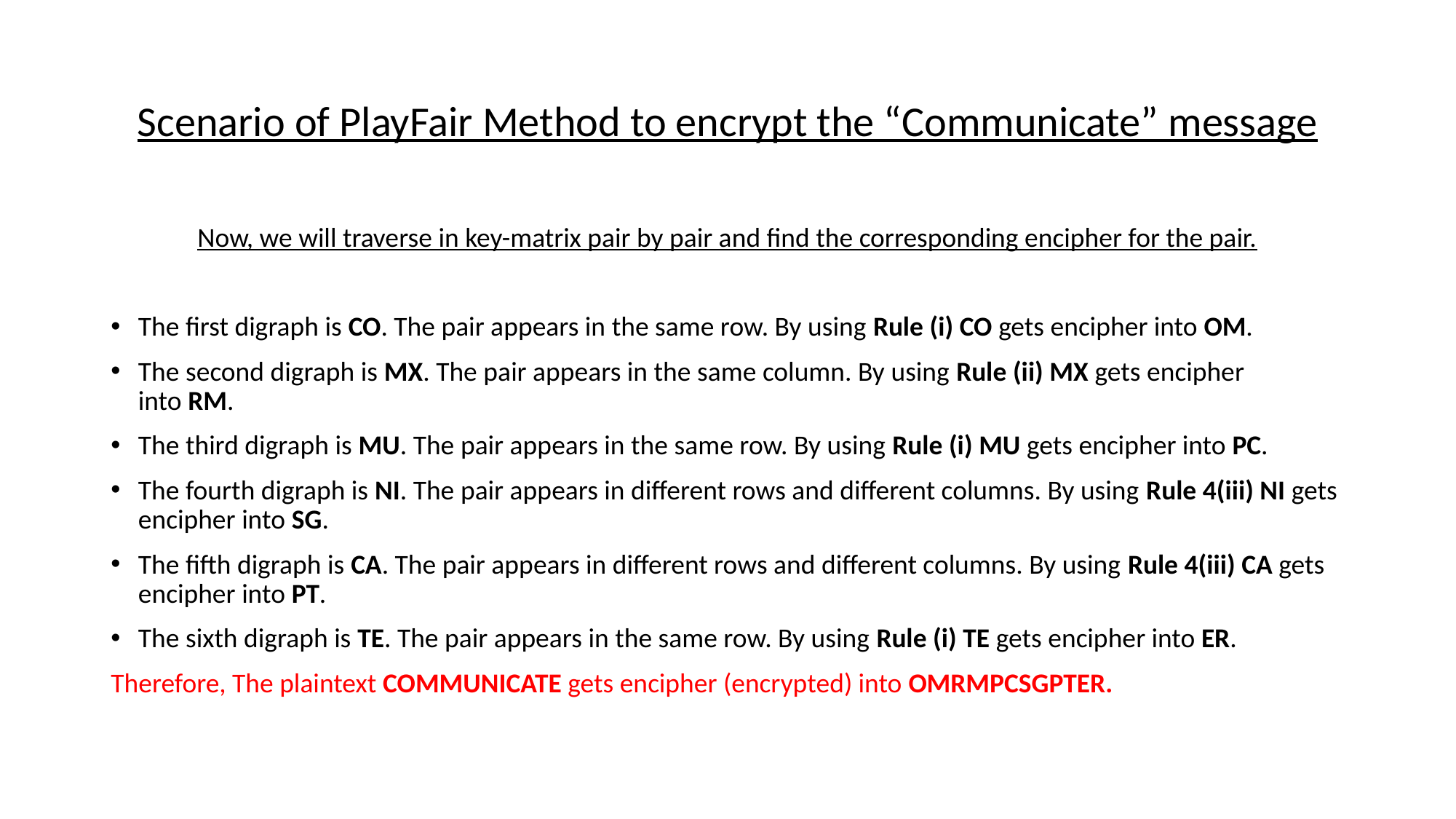

# Scenario of PlayFair Method to encrypt the “Communicate” message
Now, we will traverse in key-matrix pair by pair and find the corresponding encipher for the pair.

The first digraph is CO. The pair appears in the same row. By using Rule (i) CO gets encipher into OM.
The second digraph is MX. The pair appears in the same column. By using Rule (ii) MX gets encipher into RM.
The third digraph is MU. The pair appears in the same row. By using Rule (i) MU gets encipher into PC.
The fourth digraph is NI. The pair appears in different rows and different columns. By using Rule 4(iii) NI gets encipher into SG.
The fifth digraph is CA. The pair appears in different rows and different columns. By using Rule 4(iii) CA gets encipher into PT.
The sixth digraph is TE. The pair appears in the same row. By using Rule (i) TE gets encipher into ER.
Therefore, The plaintext COMMUNICATE gets encipher (encrypted) into OMRMPCSGPTER.